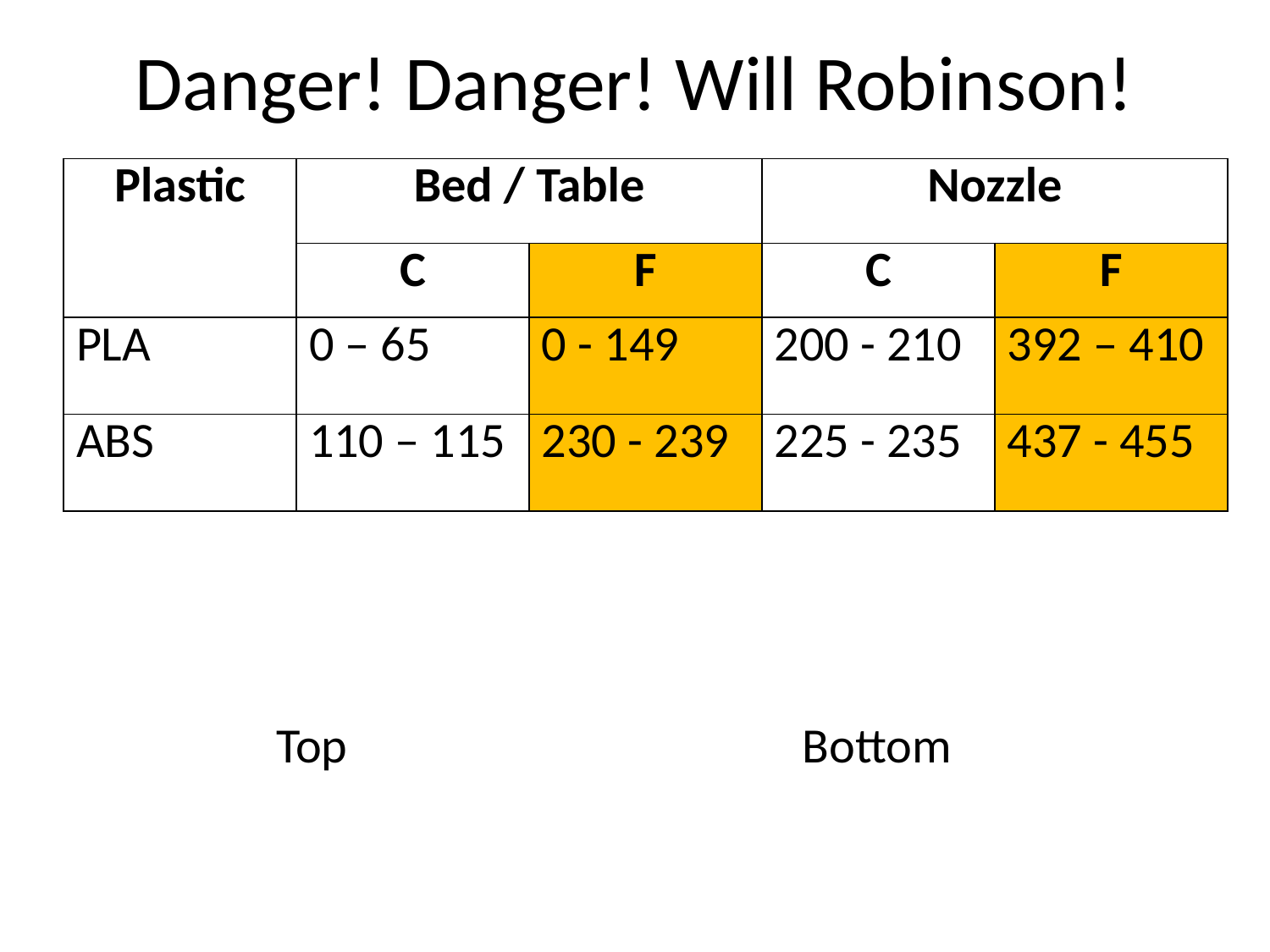

# Danger! Danger! Will Robinson!
| Plastic | Bed / Table |  | Nozzle |  |
| --- | --- | --- | --- | --- |
|  | C | F | C | F |
| PLA | 0 – 65 | 0 - 149 | 200 - 210 | 392 – 410 |
| ABS | 110 – 115 | 230 - 239 | 225 - 235 | 437 - 455 |
Top
Bottom